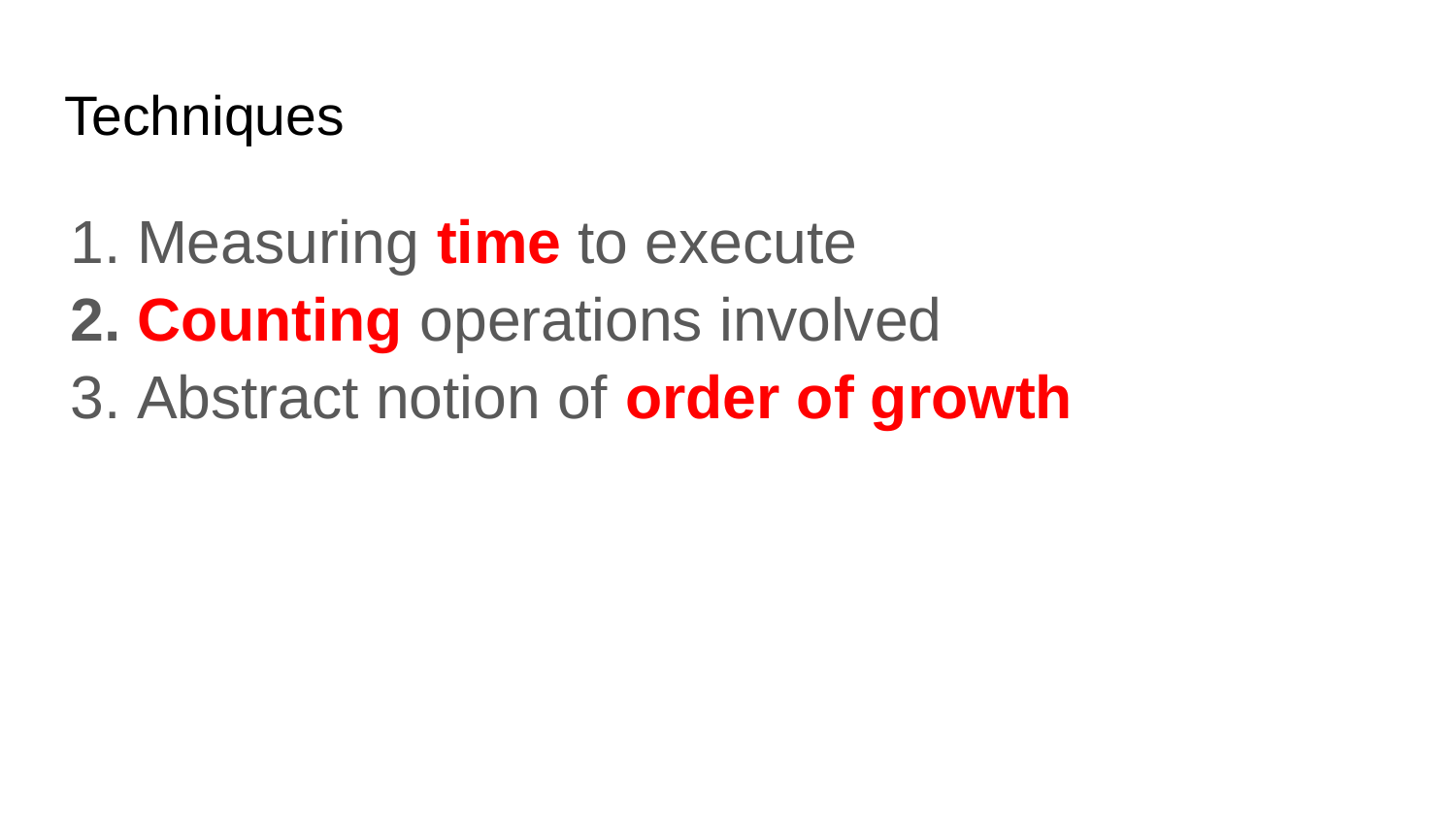

# Techniques
Measuring time to execute
Counting operations involved
Abstract notion of order of growth